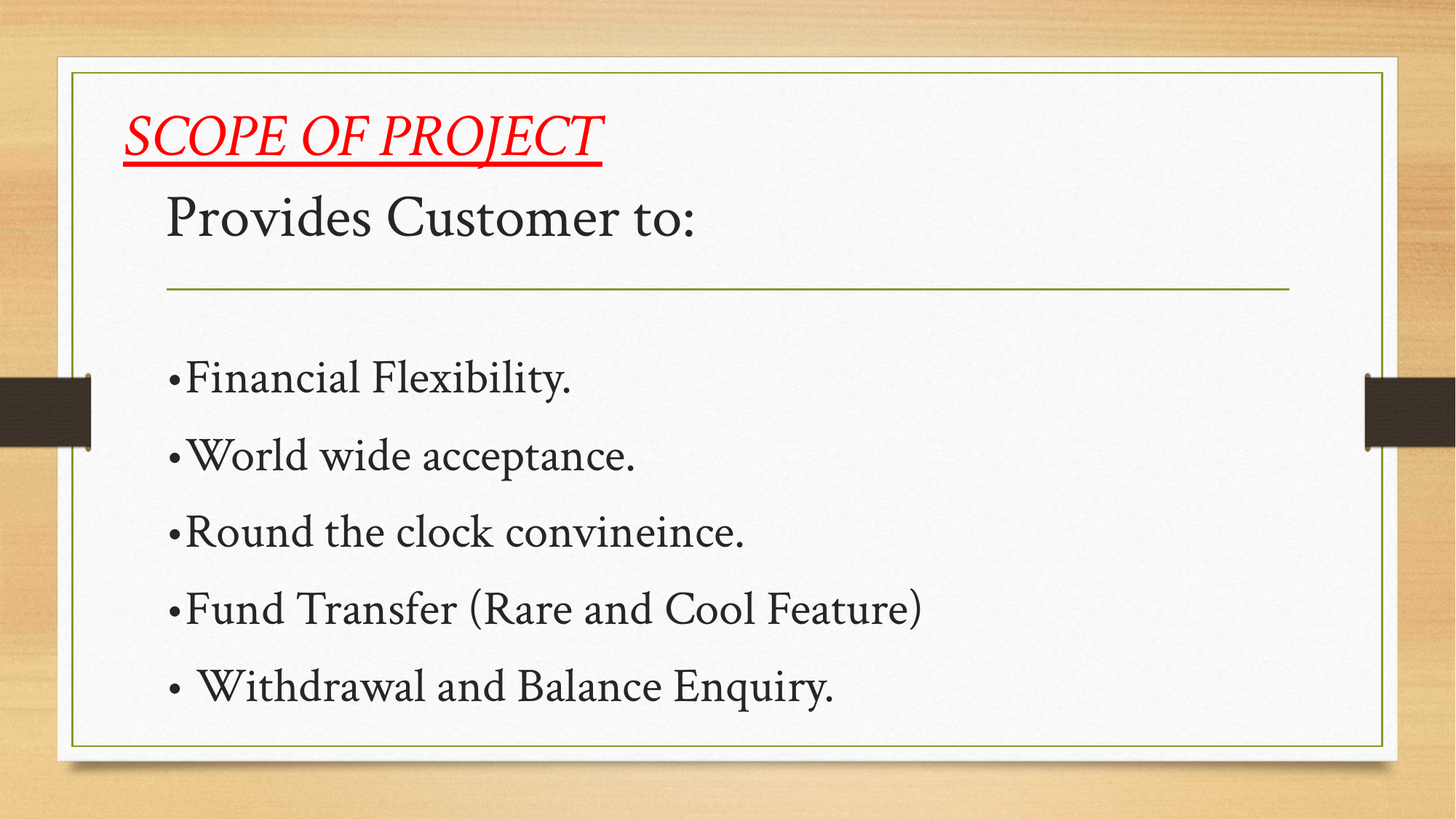

# SCOPE OF PROJECT
Provides Customer to:

•Financial Flexibility.
•World wide acceptance.
•Round the clock convineince.
•Fund Transfer (Rare and Cool Feature)
• Withdrawal and Balance Enquiry.